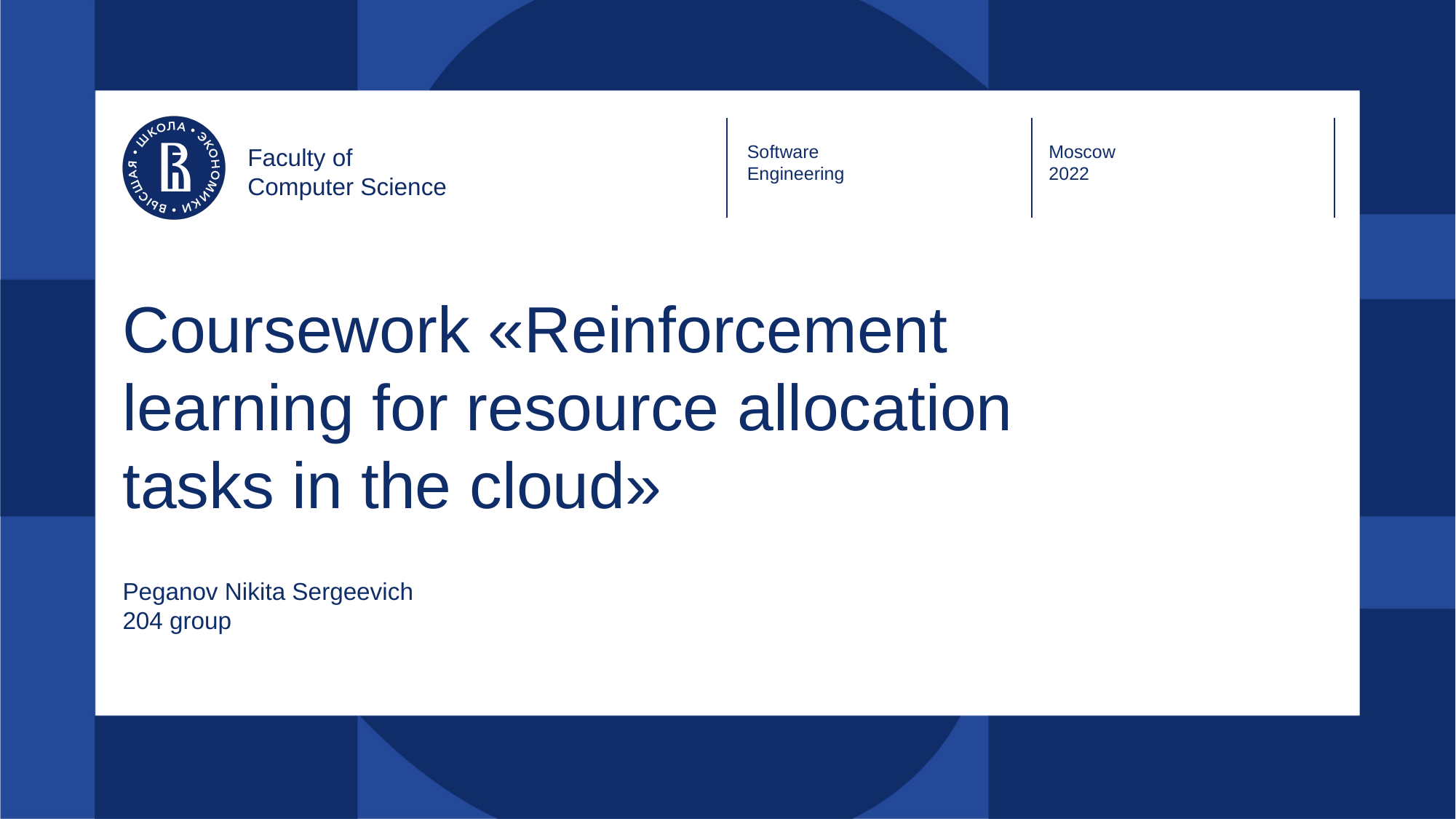

Software
Engineering

Moscow
2022
Faculty of
Computer Science
# Coursework «Reinforcement learning for resource allocation tasks in the cloud»
Peganov Nikita Sergeevich
204 group